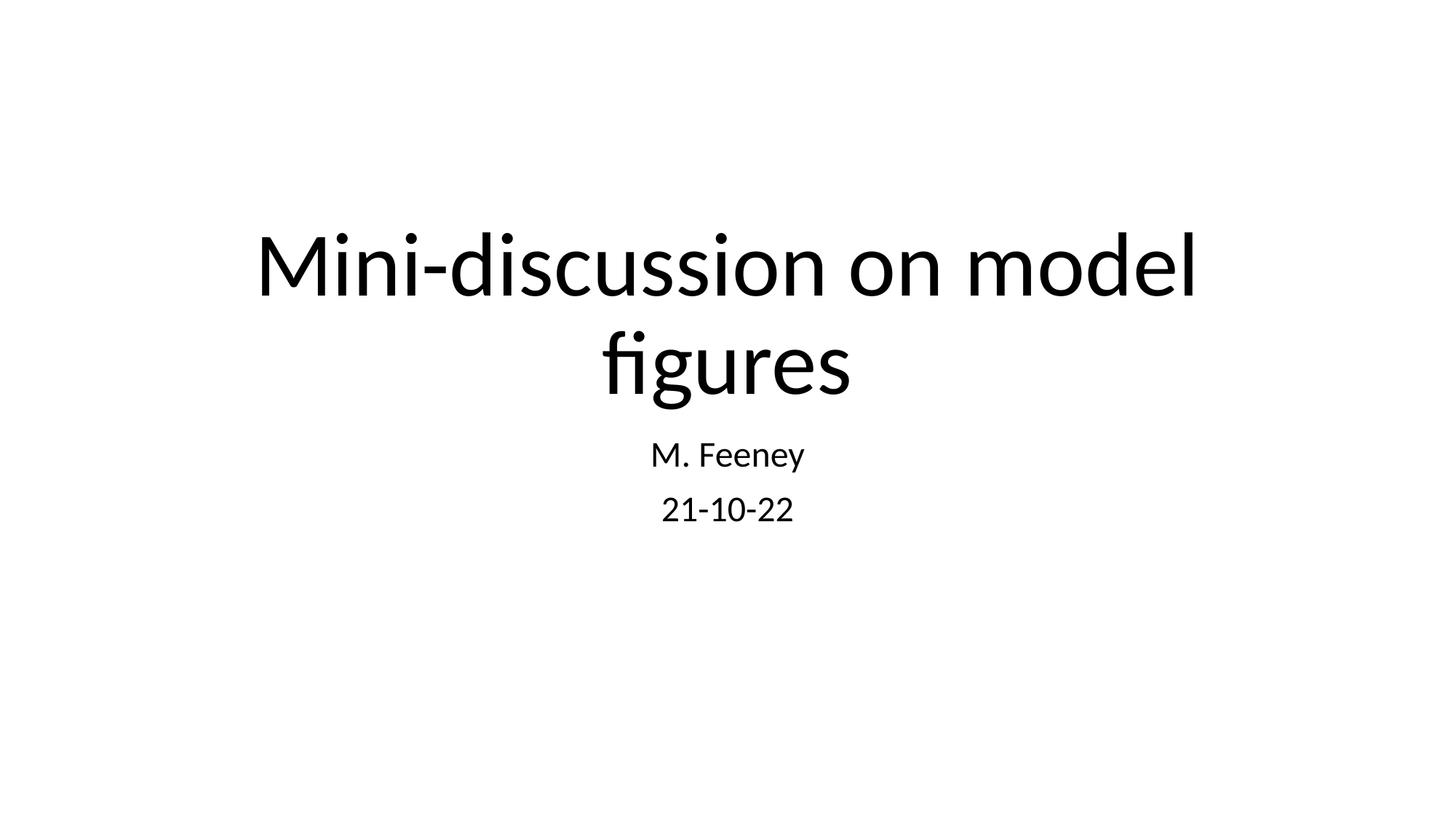

# Mini-discussion on model figures
M. Feeney
21-10-22